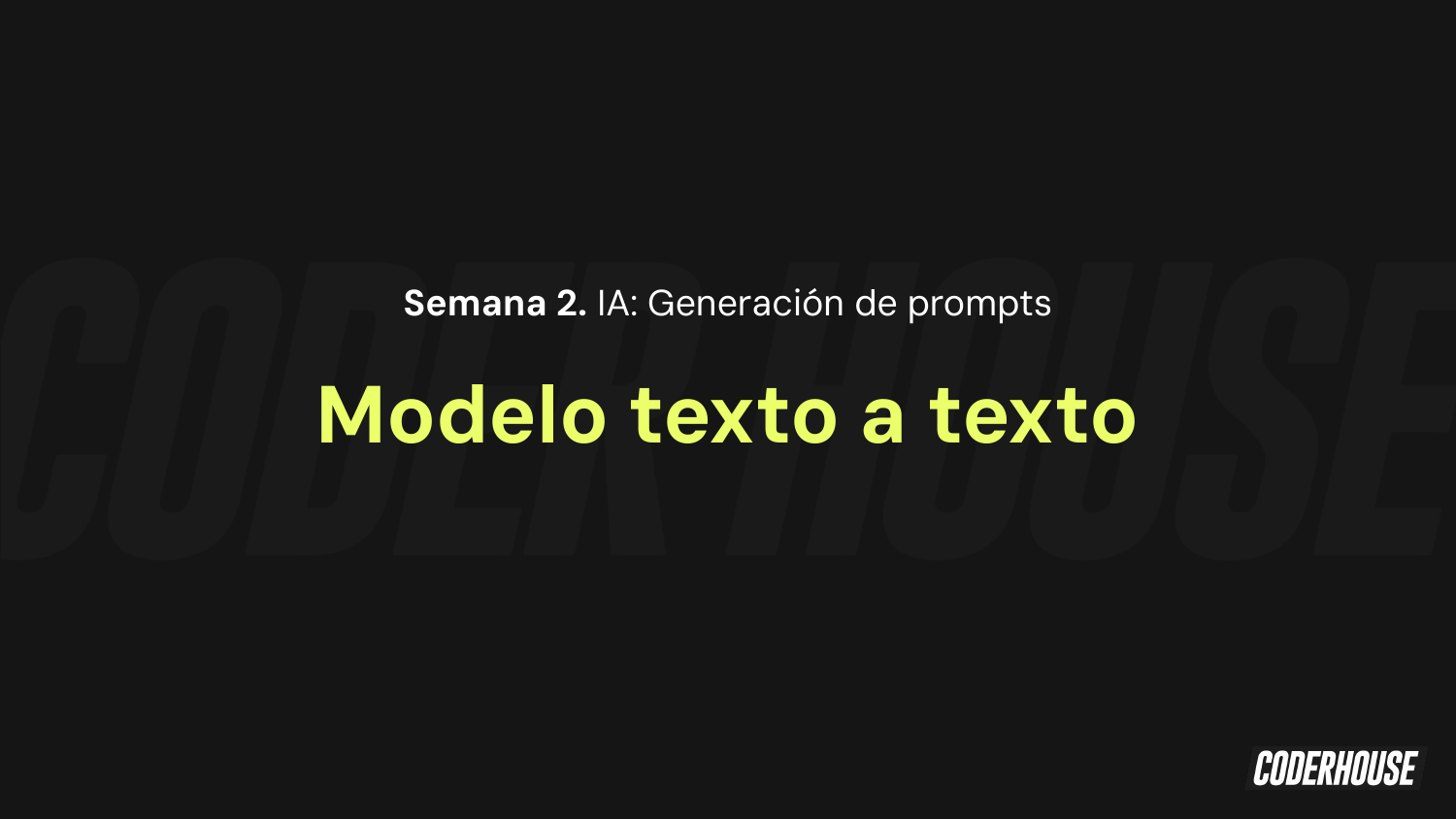

Semana 2. IA: Generación de prompts
Modelo texto a texto